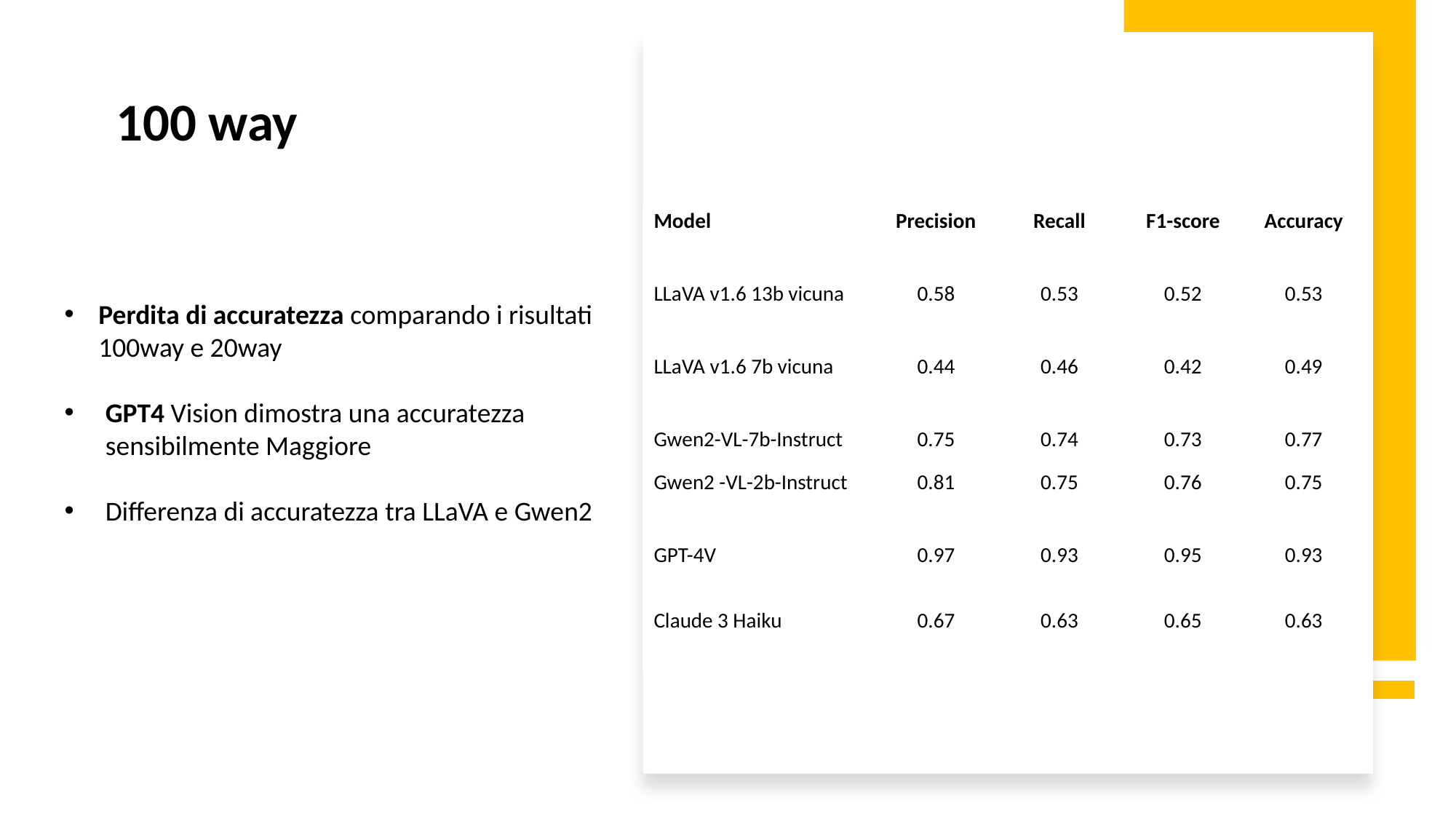

100 way
| Model | Precision | Recall | F1-score | Accuracy |
| --- | --- | --- | --- | --- |
| LLaVA v1.6 13b vicuna | 0.58 | 0.53 | 0.52 | 0.53 |
| LLaVA v1.6 7b vicuna | 0.44 | 0.46 | 0.42 | 0.49 |
| Gwen2-VL-7b-Instruct | 0.75 | 0.74 | 0.73 | 0.77 |
| Gwen2 -VL-2b-Instruct | 0.81 | 0.75 | 0.76 | 0.75 |
| GPT-4V | 0.97 | 0.93 | 0.95 | 0.93 |
| Claude 3 Haiku | 0.67 | 0.63 | 0.65 | 0.63 |
Perdita di accuratezza comparando i risultati 100way e 20way

GPT4 Vision dimostra una accuratezza sensibilmente Maggiore

Differenza di accuratezza tra LLaVA e Gwen2